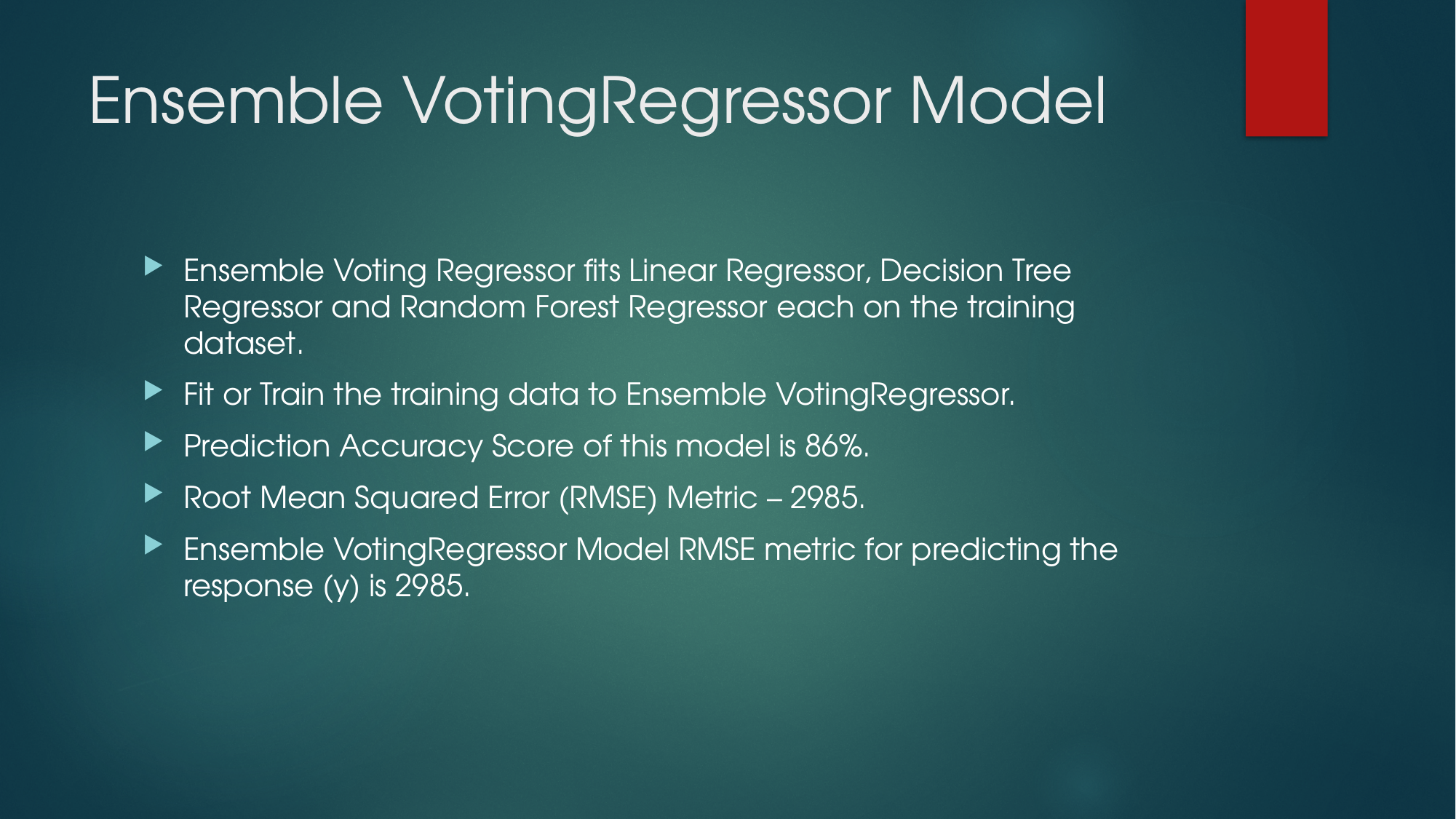

# Ensemble VotingRegressor Model
Ensemble Voting Regressor fits Linear Regressor, Decision Tree Regressor and Random Forest Regressor each on the training dataset.
Fit or Train the training data to Ensemble VotingRegressor.
Prediction Accuracy Score of this model is 86%.
Root Mean Squared Error (RMSE) Metric – 2985.
Ensemble VotingRegressor Model RMSE metric for predicting the response (y) is 2985.